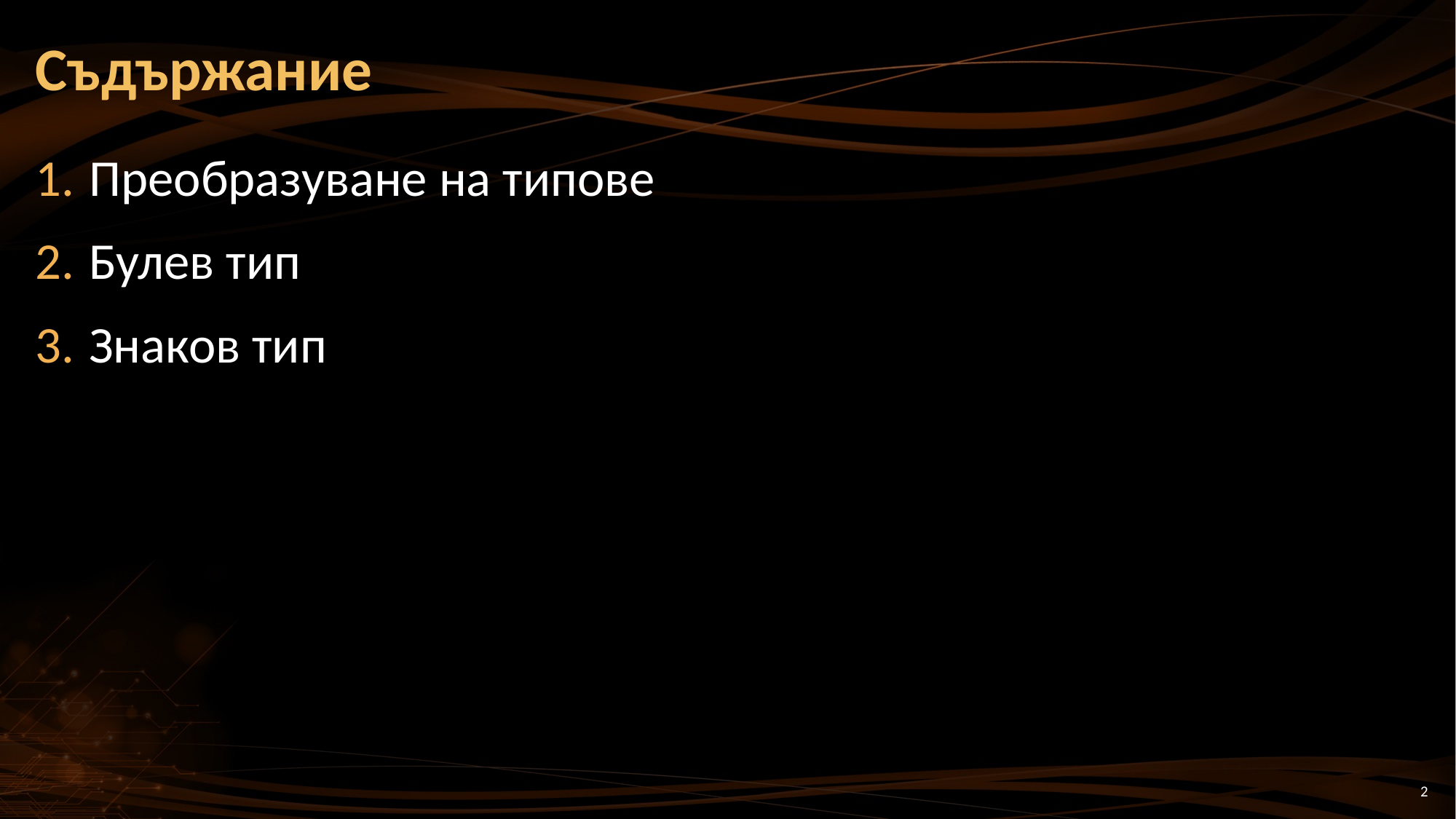

# Съдържание
Преобразуване на типове
Булев тип
Знаков тип
2